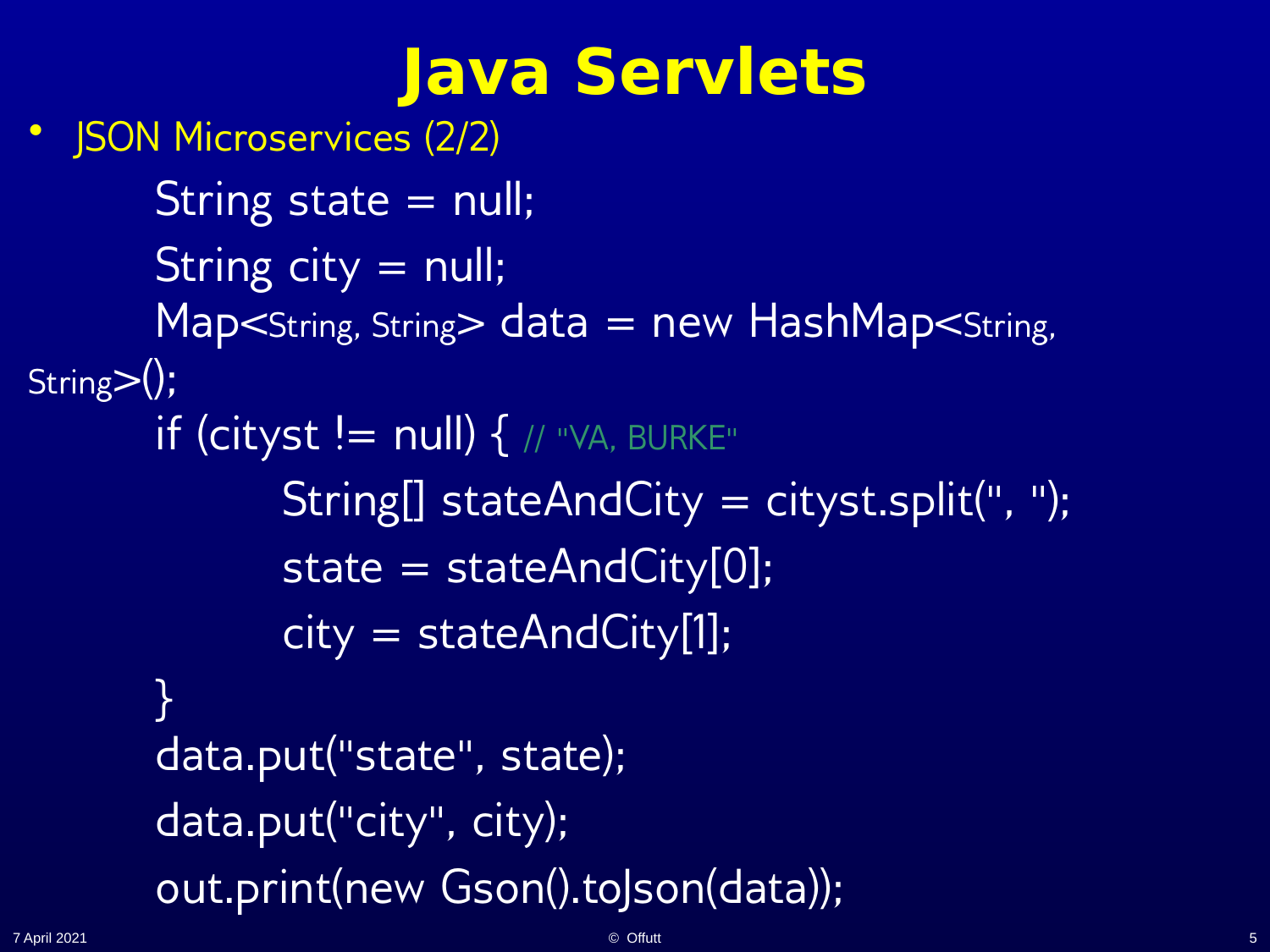

# Java Servlets
JSON Microservices (2/2)
	String state = null;
	String city = null;
	Map<String, String> data = new HashMap<String, 	String>();
	if (cityst != null) { // "VA, BURKE"
		String[] stateAndCity = cityst.split(", ");
		state = stateAndCity[0];
		city = stateAndCity[1];
	}
	data.put("state", state);
	data.put("city", city);
	out.print(new Gson().toJson(data));

7 April 2021
©  Offutt
5